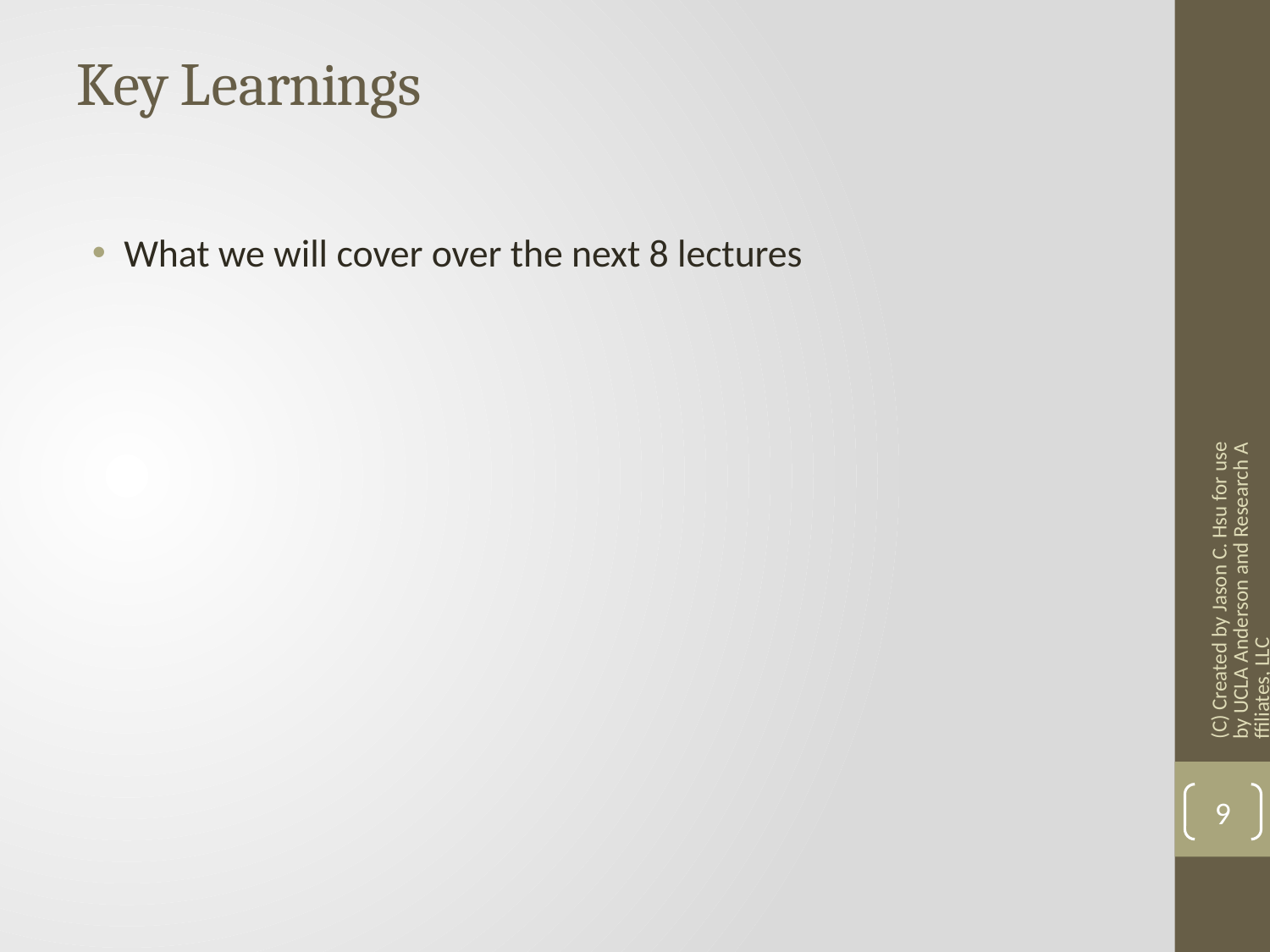

# Key Learnings
What we will cover over the next 8 lectures

(C) Created by Jason C. Hsu for use by UCLA Anderson and Research Affiliates, LLC
9